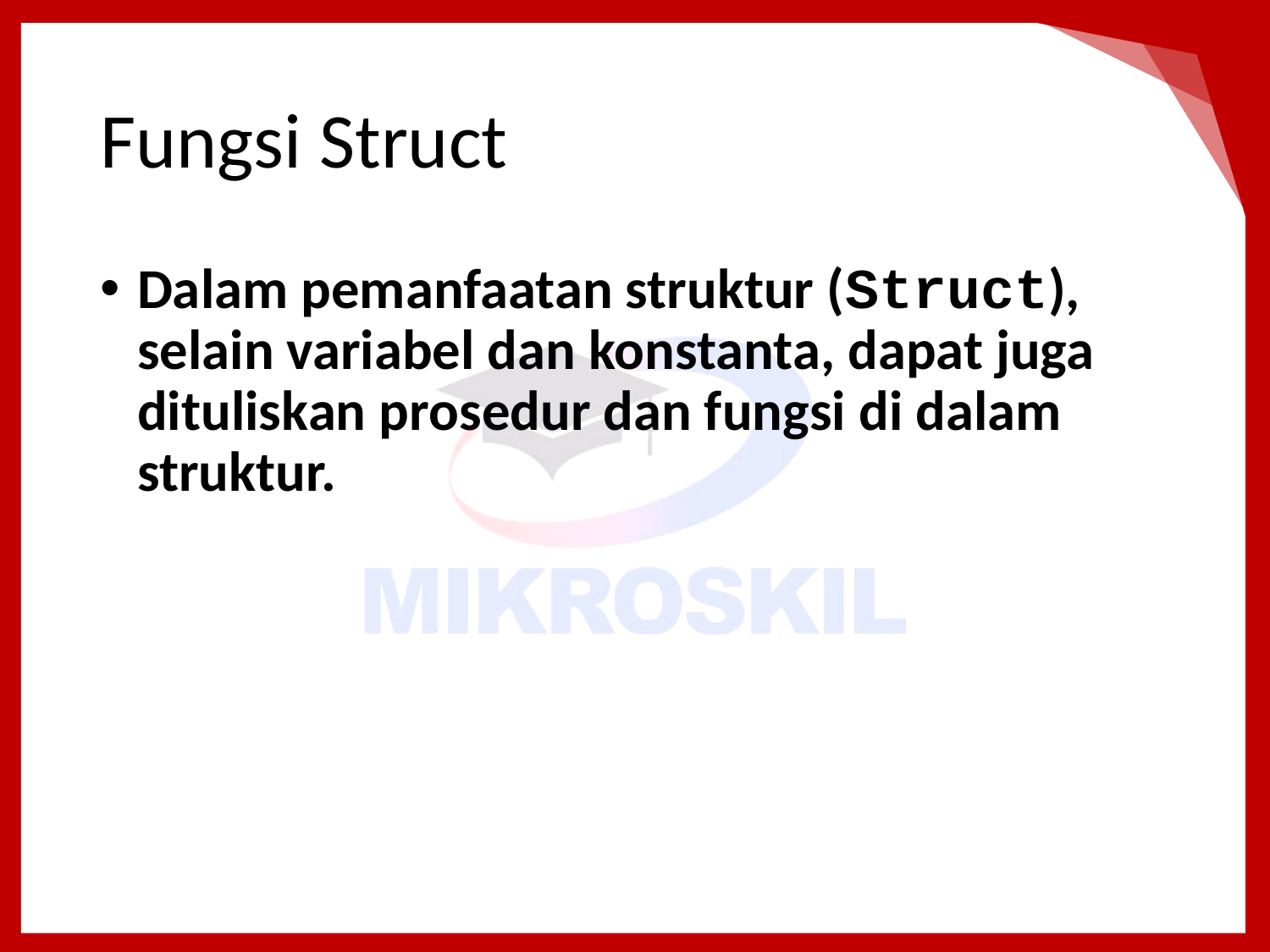

# Fungsi Struct
Dalam pemanfaatan struktur (Struct), selain variabel dan konstanta, dapat juga dituliskan prosedur dan fungsi di dalam struktur.